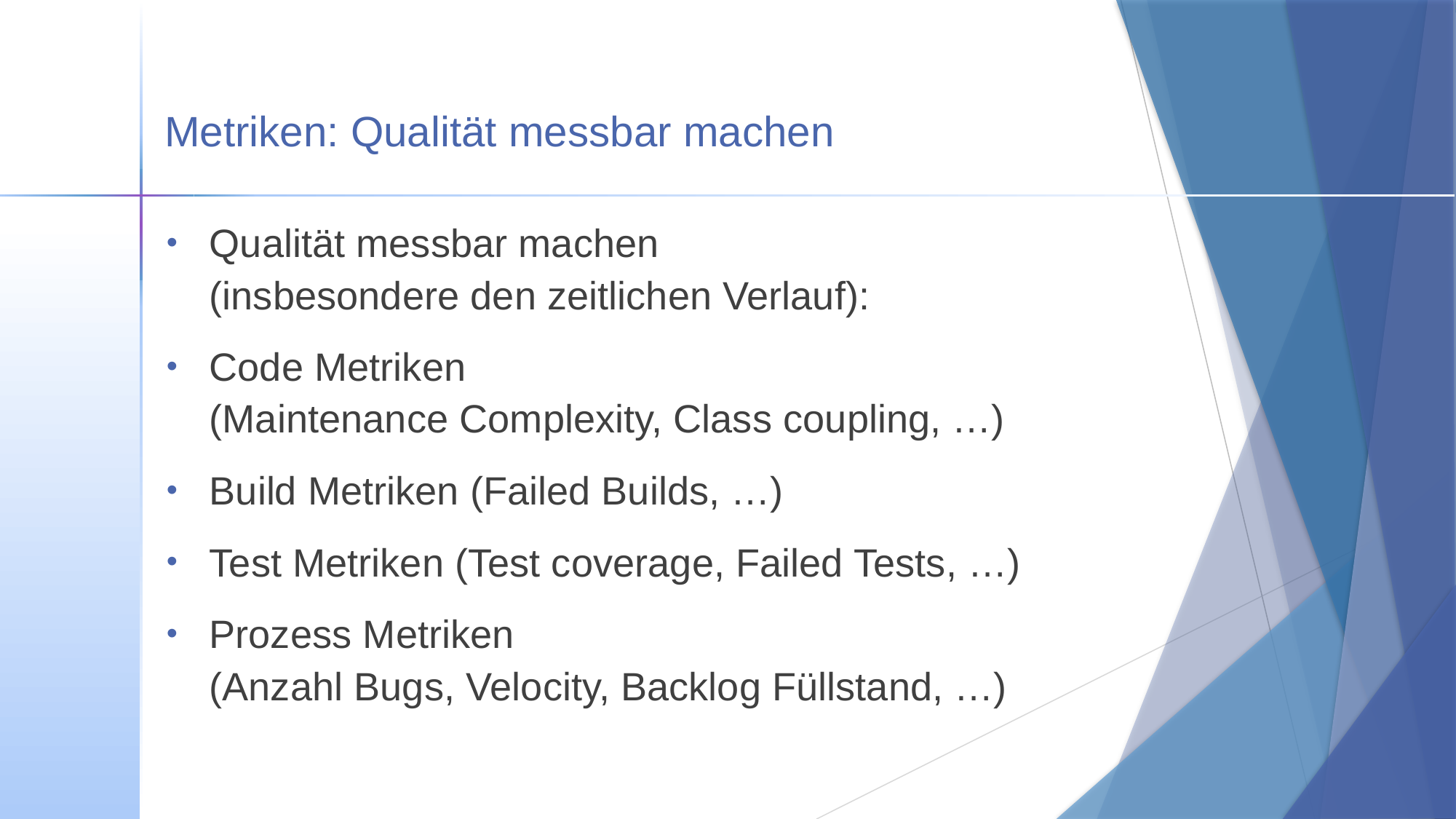

# Metriken: Qualität messbar machen
Qualität messbar machen
(insbesondere den zeitlichen Verlauf):
Code Metriken
(Maintenance Complexity, Class coupling, …)
Build Metriken (Failed Builds, …)
Test Metriken (Test coverage, Failed Tests, …)
Prozess Metriken
(Anzahl Bugs, Velocity, Backlog Füllstand, …)